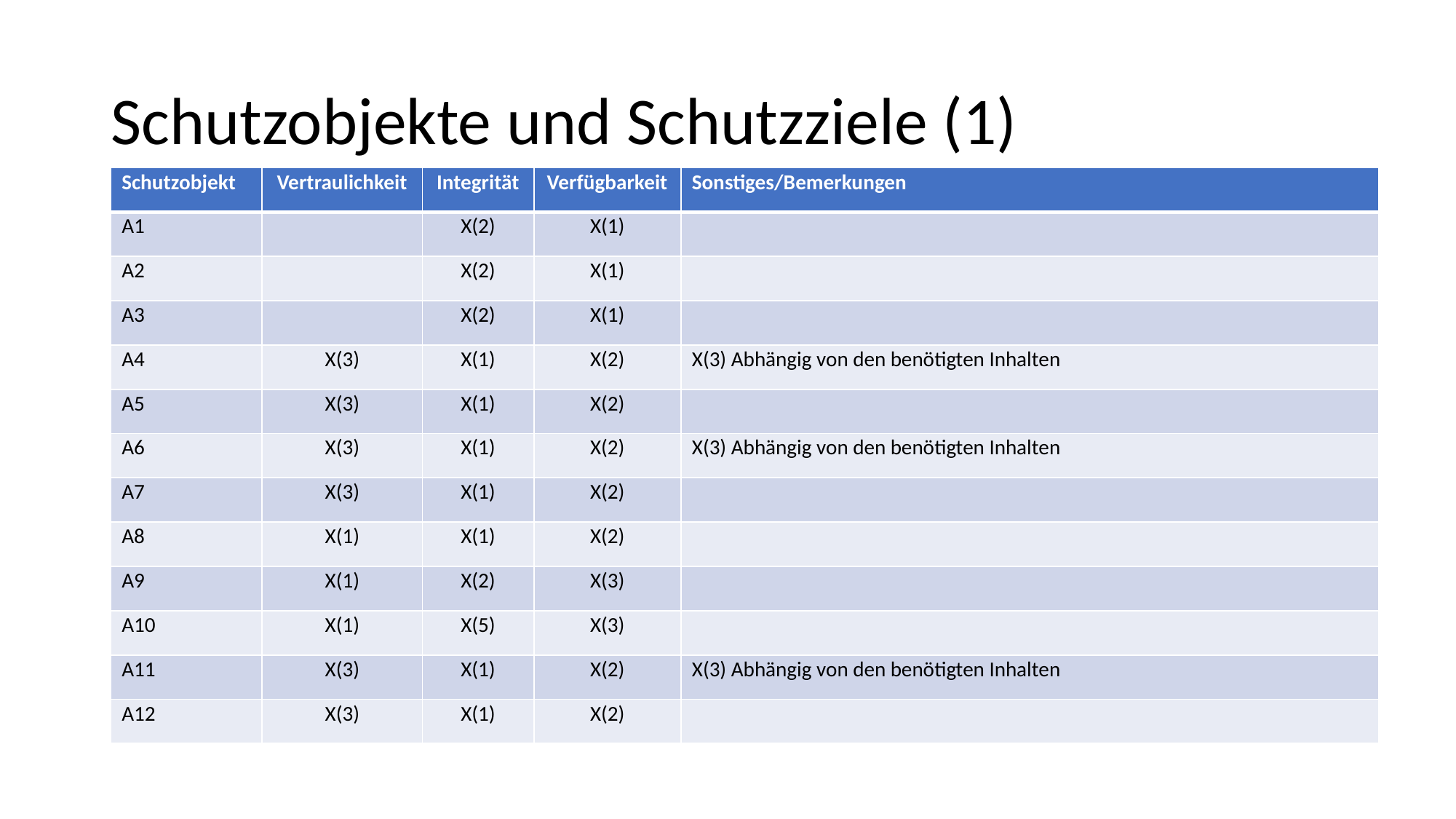

# Schutzobjekte und Schutzziele (1)
| Schutzobjekt | Vertraulichkeit | Integrität | Verfügbarkeit | Sonstiges/Bemerkungen |
| --- | --- | --- | --- | --- |
| A1 |  | X(2) | X(1) |  |
| A2 |  | X(2) | X(1) |  |
| A3 |  | X(2) | X(1) |  |
| A4 | X(3) | X(1) | X(2) | X(3) Abhängig von den benötigten Inhalten |
| A5 | X(3) | X(1) | X(2) |  |
| A6 | X(3) | X(1) | X(2) | X(3) Abhängig von den benötigten Inhalten |
| A7 | X(3) | X(1) | X(2) |  |
| A8 | X(1) | X(1) | X(2) |  |
| A9 | X(1) | X(2) | X(3) |  |
| A10 | X(1) | X(5) | X(3) |  |
| A11 | X(3) | X(1) | X(2) | X(3) Abhängig von den benötigten Inhalten |
| A12 | X(3) | X(1) | X(2) |  |